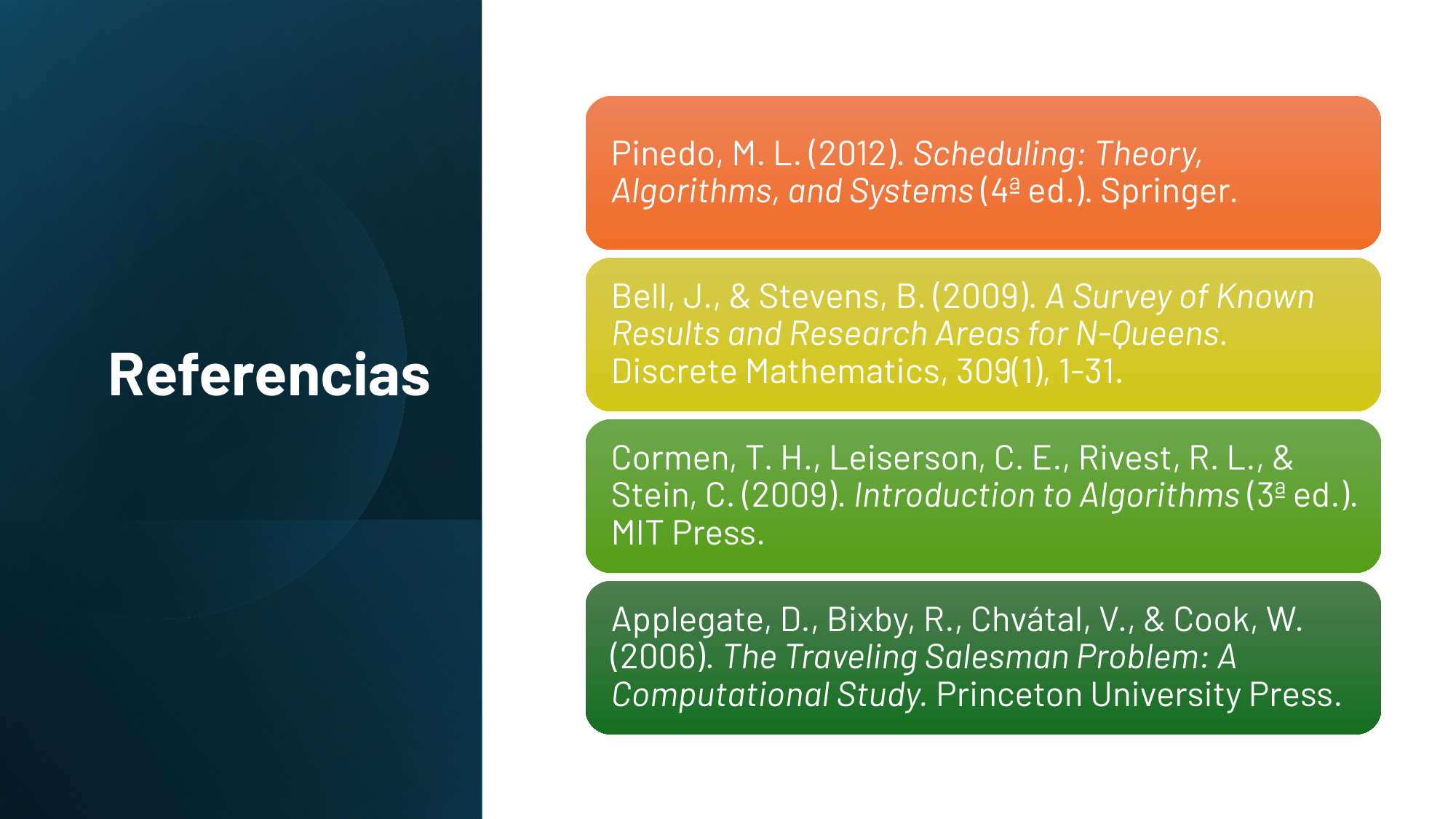

Pinedo, M. L. (2012). Scheduling: Theory, Algorithms, and Systems (4ª ed.). Springer.
Bell, J., & Stevens, B. (2009). A Survey of Known Results and Research Areas for N-Queens. Discrete Mathematics, 309(1), 1-31.
Cormen, T. H., Leiserson, C. E., Rivest, R. L., & Stein, C. (2009). Introduction to Algorithms (3ª ed.). MIT Press.
Applegate, D., Bixby, R., Chvátal, V., & Cook, W. (2006). The Traveling Salesman Problem: A Computational Study. Princeton University Press.

# Referencias